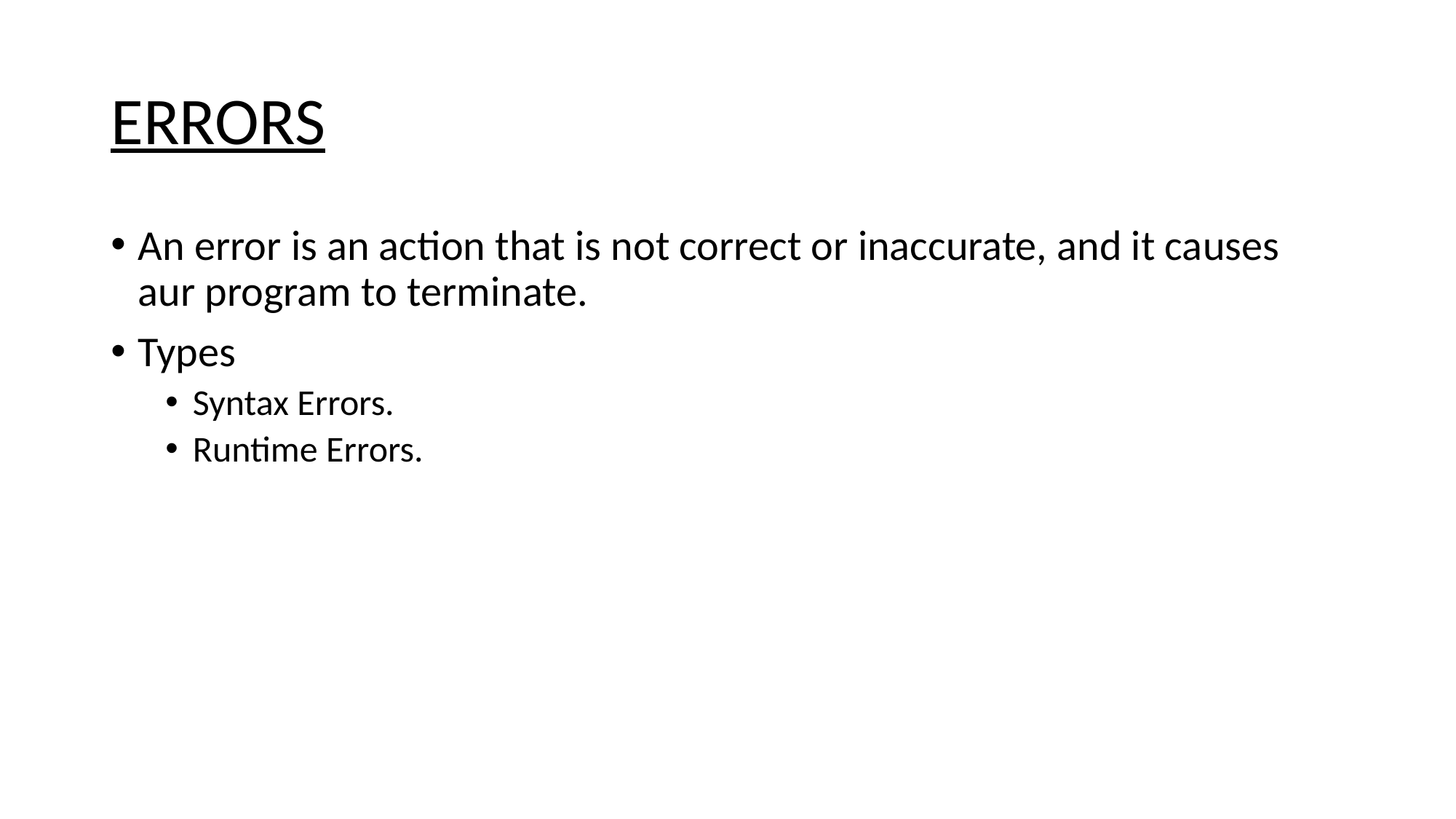

# ERRORS
An error is an action that is not correct or inaccurate, and it causes aur program to terminate.
Types
Syntax Errors.
Runtime Errors.